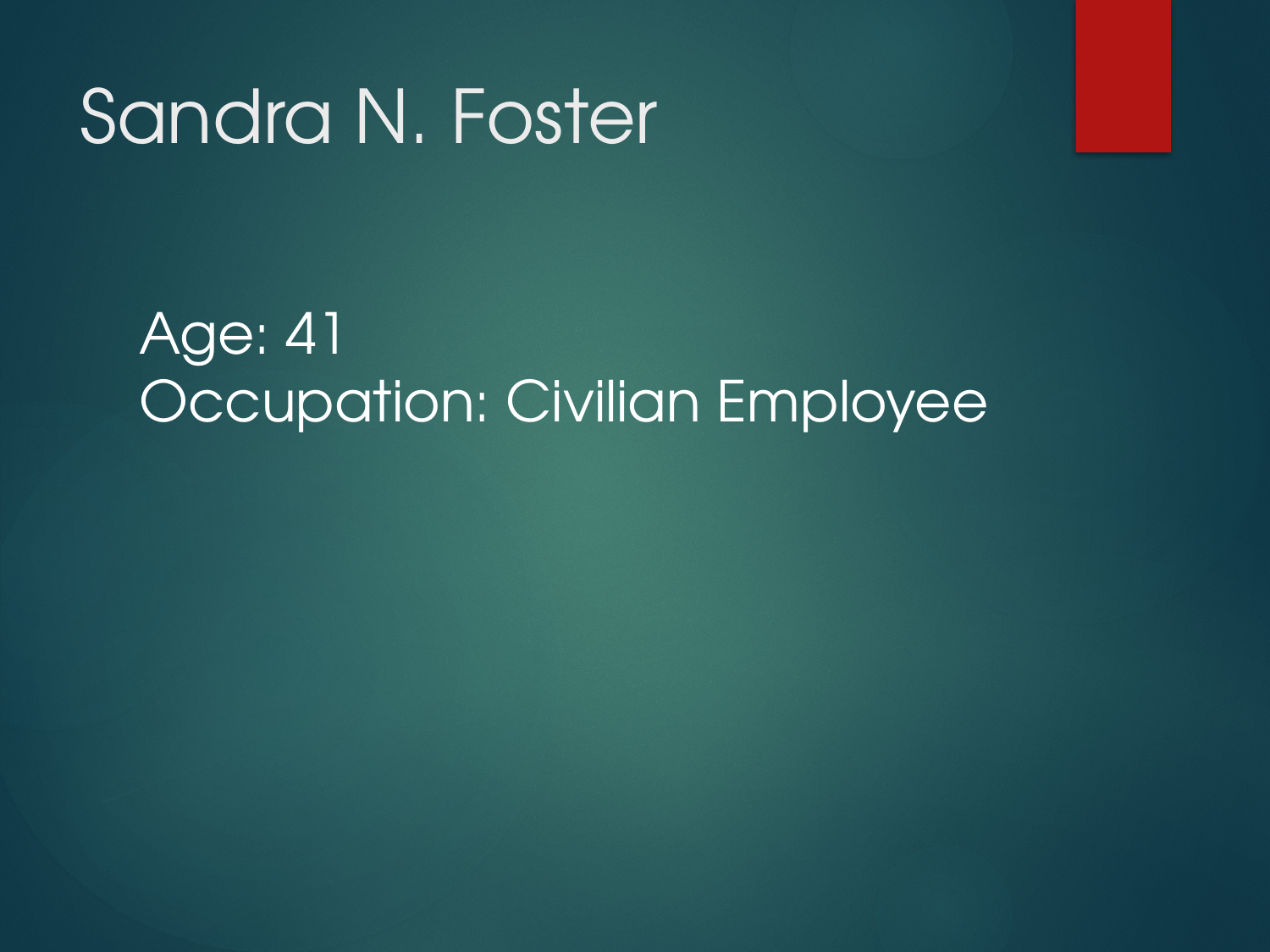

# Sandra N. Foster

Age: 41
Occupation: Civilian Employee